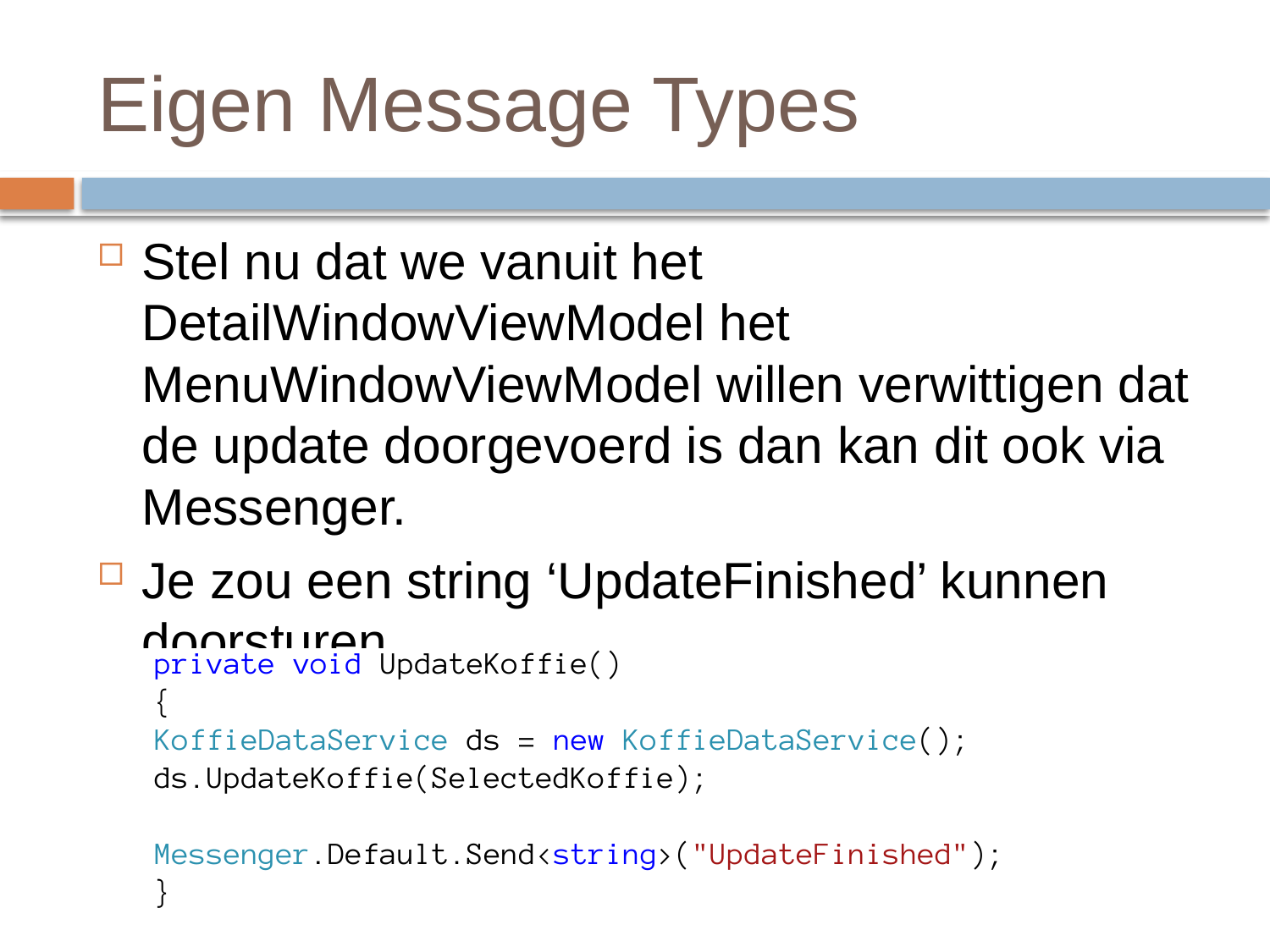

# Eigen Message Types
Stel nu dat we vanuit het DetailWindowViewModel het MenuWindowViewModel willen verwittigen dat de update doorgevoerd is dan kan dit ook via Messenger.
Je zou een string ‘UpdateFinished’ kunnen doorsturen
 private void UpdateKoffie()
 {
 KoffieDataService ds = new KoffieDataService();
 ds.UpdateKoffie(SelectedKoffie);

 Messenger.Default.Send<string>("UpdateFinished");
 }